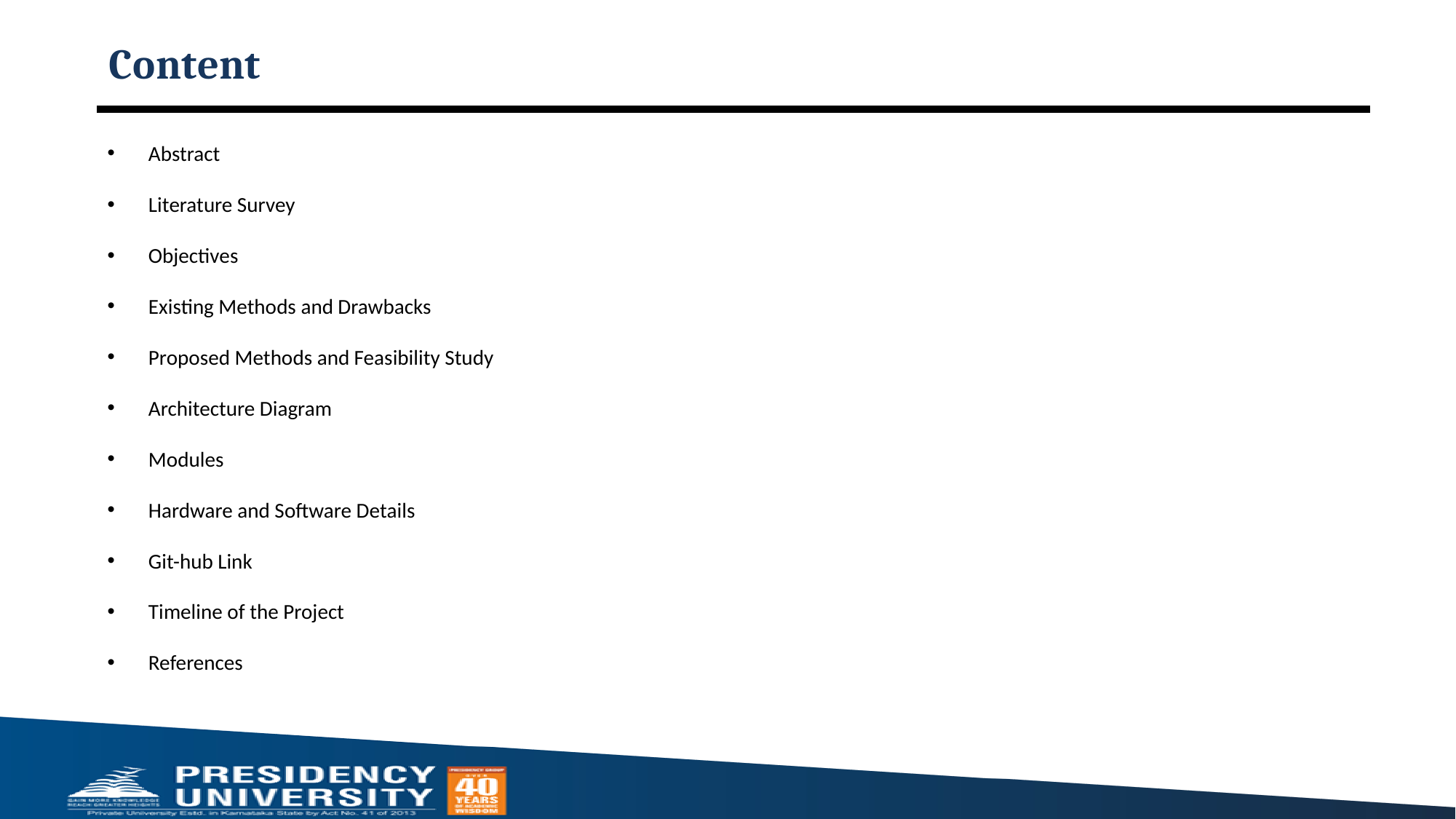

# Content
Abstract
Literature Survey
Objectives
Existing Methods and Drawbacks
Proposed Methods and Feasibility Study
Architecture Diagram
Modules
Hardware and Software Details
Git-hub Link
Timeline of the Project
References